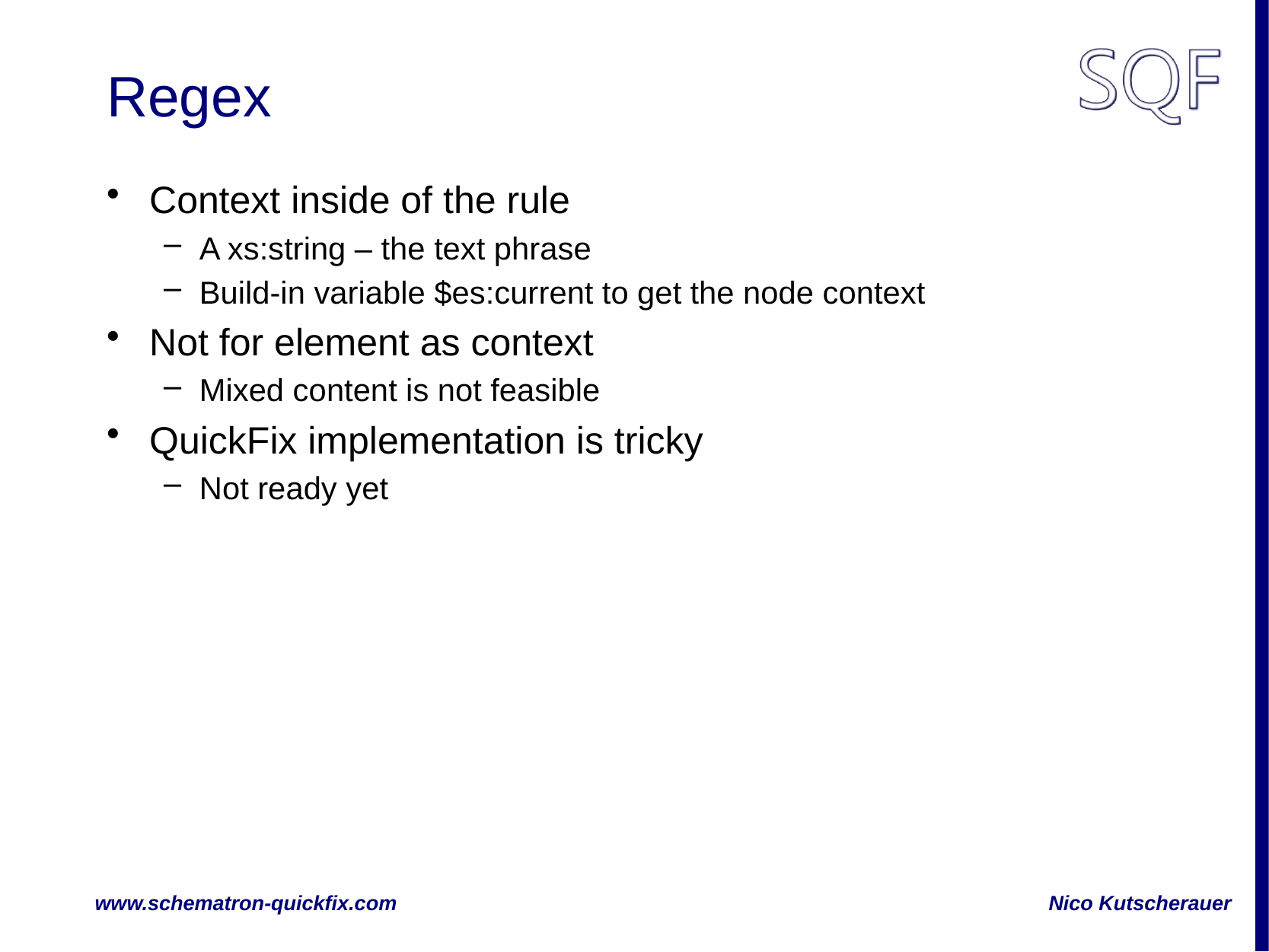

# Regex
Context inside of the rule
A xs:string – the text phrase
Build-in variable $es:current to get the node context
Not for element as context
Mixed content is not feasible
QuickFix implementation is tricky
Not ready yet